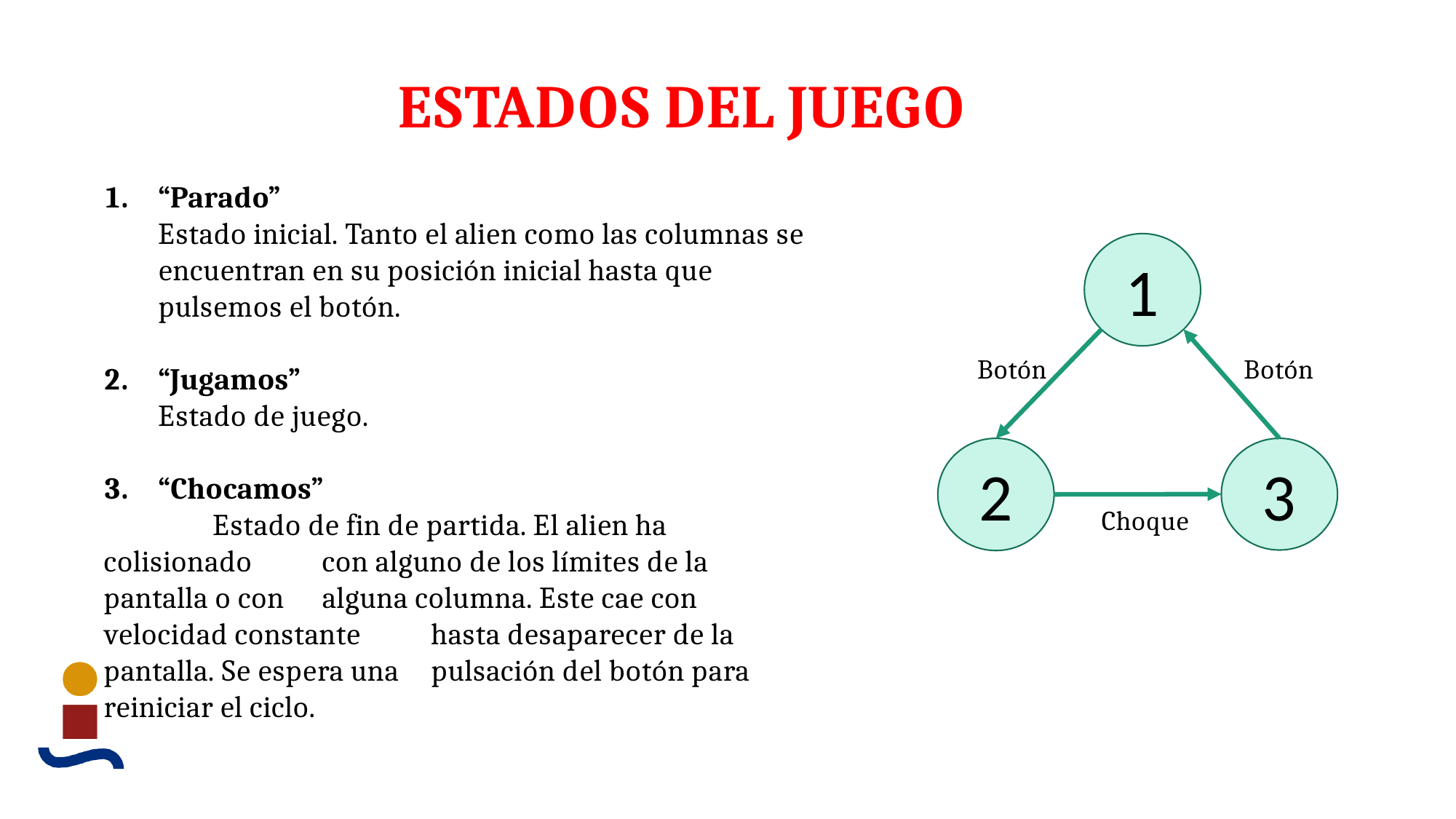

ESTADOS DEL JUEGO

“Parado”
Estado inicial. Tanto el alien como las columnas se encuentran en su posición inicial hasta que pulsemos el botón.

“Jugamos”
Estado de juego.

“Chocamos”
	Estado de fin de partida. El alien ha colisionado 	con alguno de los límites de la pantalla o con 	alguna columna. Este cae con velocidad constante 	hasta desaparecer de la pantalla. Se espera una 	pulsación del botón para reiniciar el ciclo.
1
Botón
Botón
2
3
Choque